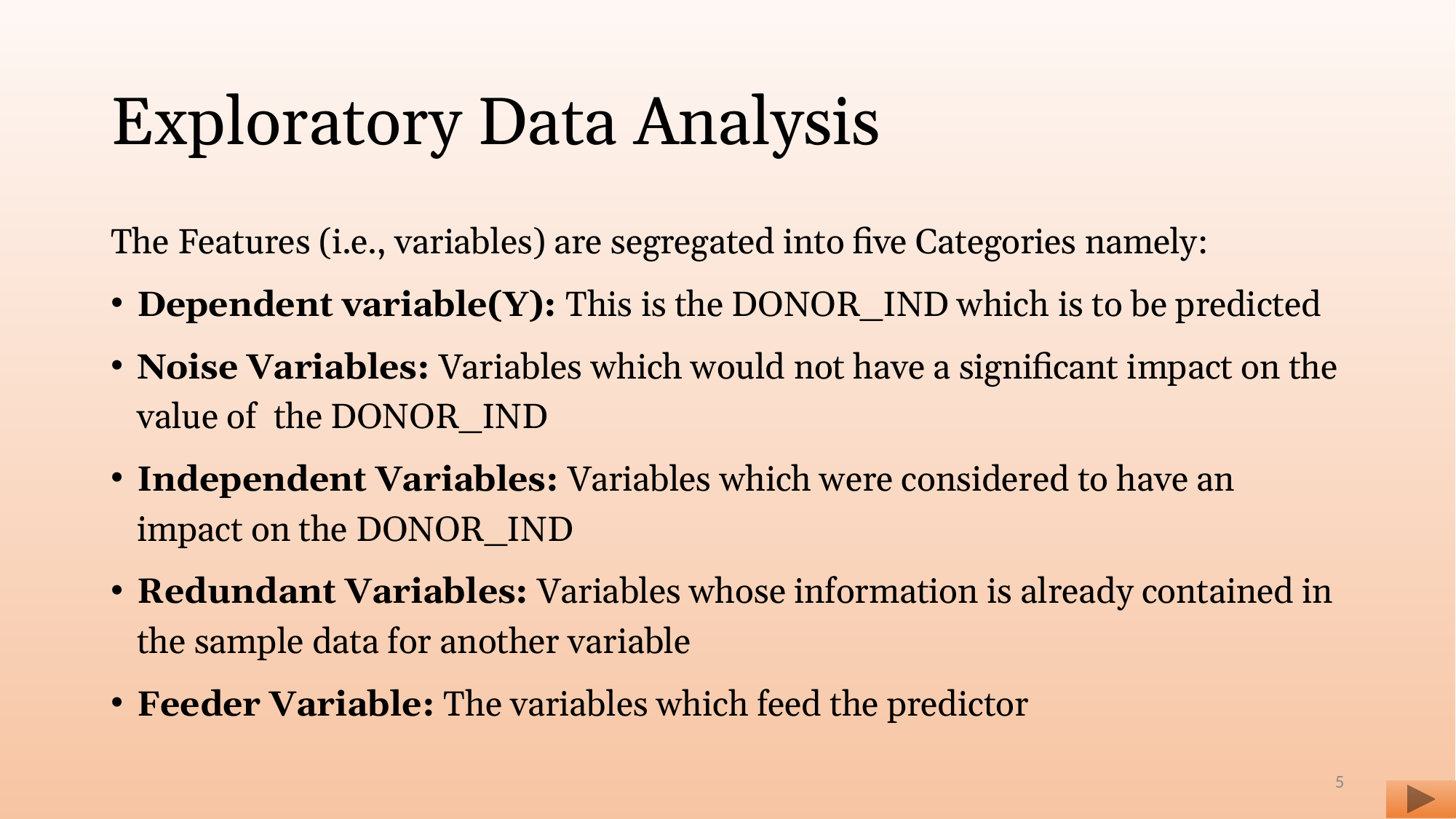

# Exploratory Data Analysis
The Features (i.e., variables) are segregated into five Categories namely:
Dependent variable(Y): This is the DONOR_IND which is to be predicted
Noise Variables: Variables which would not have a significant impact on the value of  the DONOR_IND
Independent Variables: Variables which were considered to have an impact on the DONOR_IND
Redundant Variables: Variables whose information is already contained in the sample data for another variable
Feeder Variable: The variables which feed the predictor
5